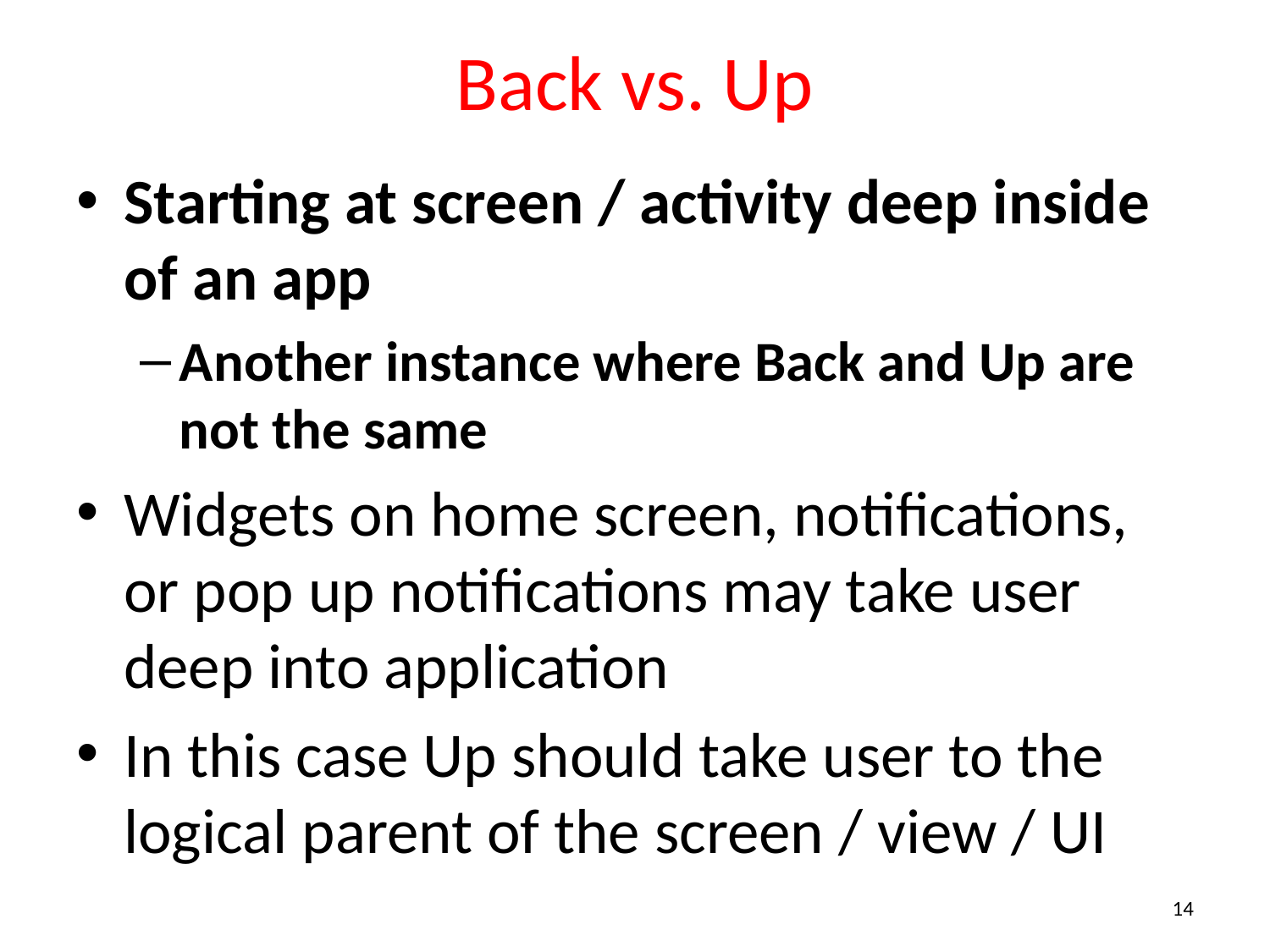

# Back vs. Up
Starting at screen / activity deep inside of an app
Another instance where Back and Up are not the same
Widgets on home screen, notifications, or pop up notifications may take user deep into application
In this case Up should take user to the logical parent of the screen / view / UI
14